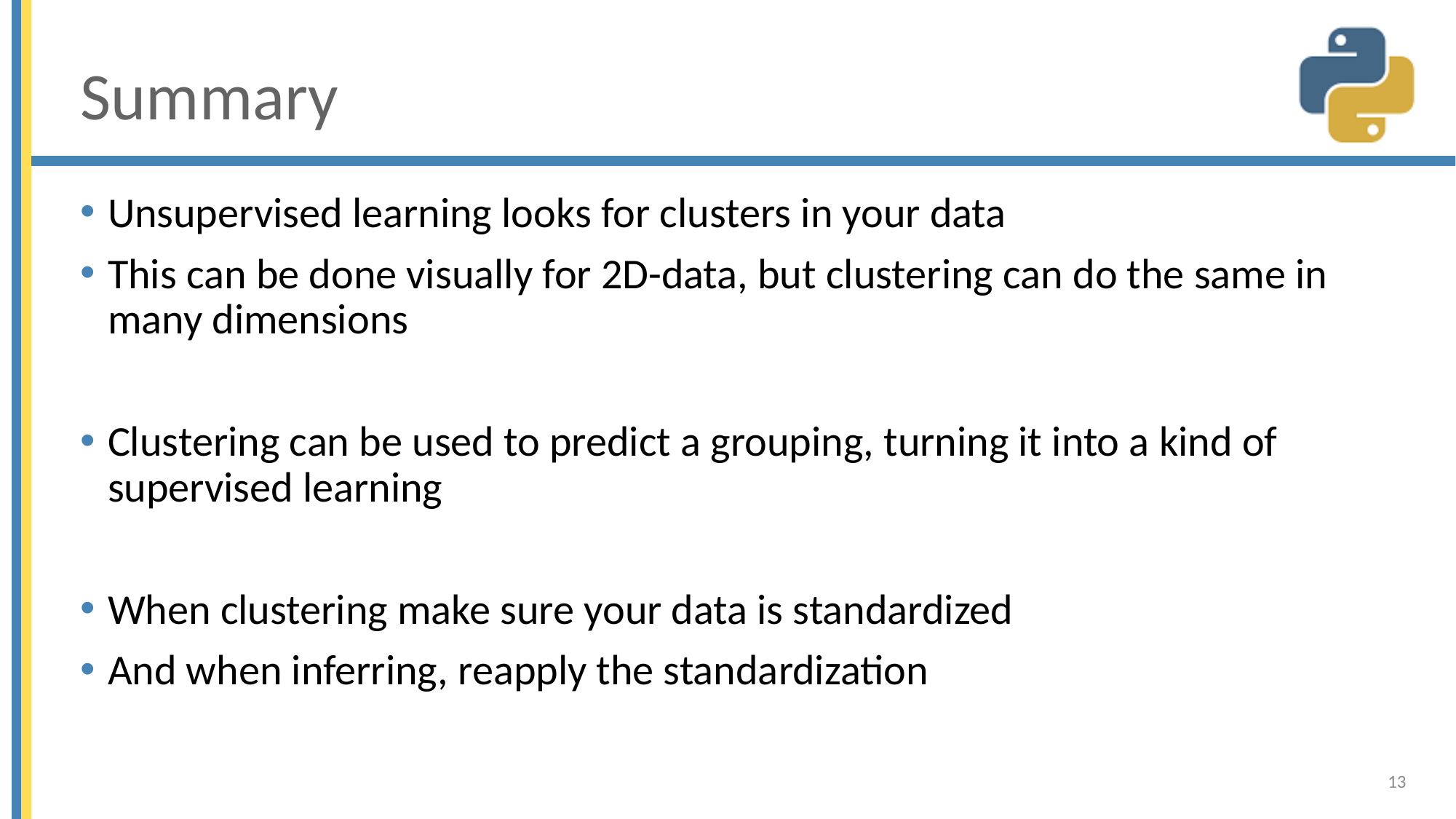

# Summary
Unsupervised learning looks for clusters in your data
This can be done visually for 2D-data, but clustering can do the same in many dimensions

Clustering can be used to predict a grouping, turning it into a kind of supervised learning

When clustering make sure your data is standardized
And when inferring, reapply the standardization
13